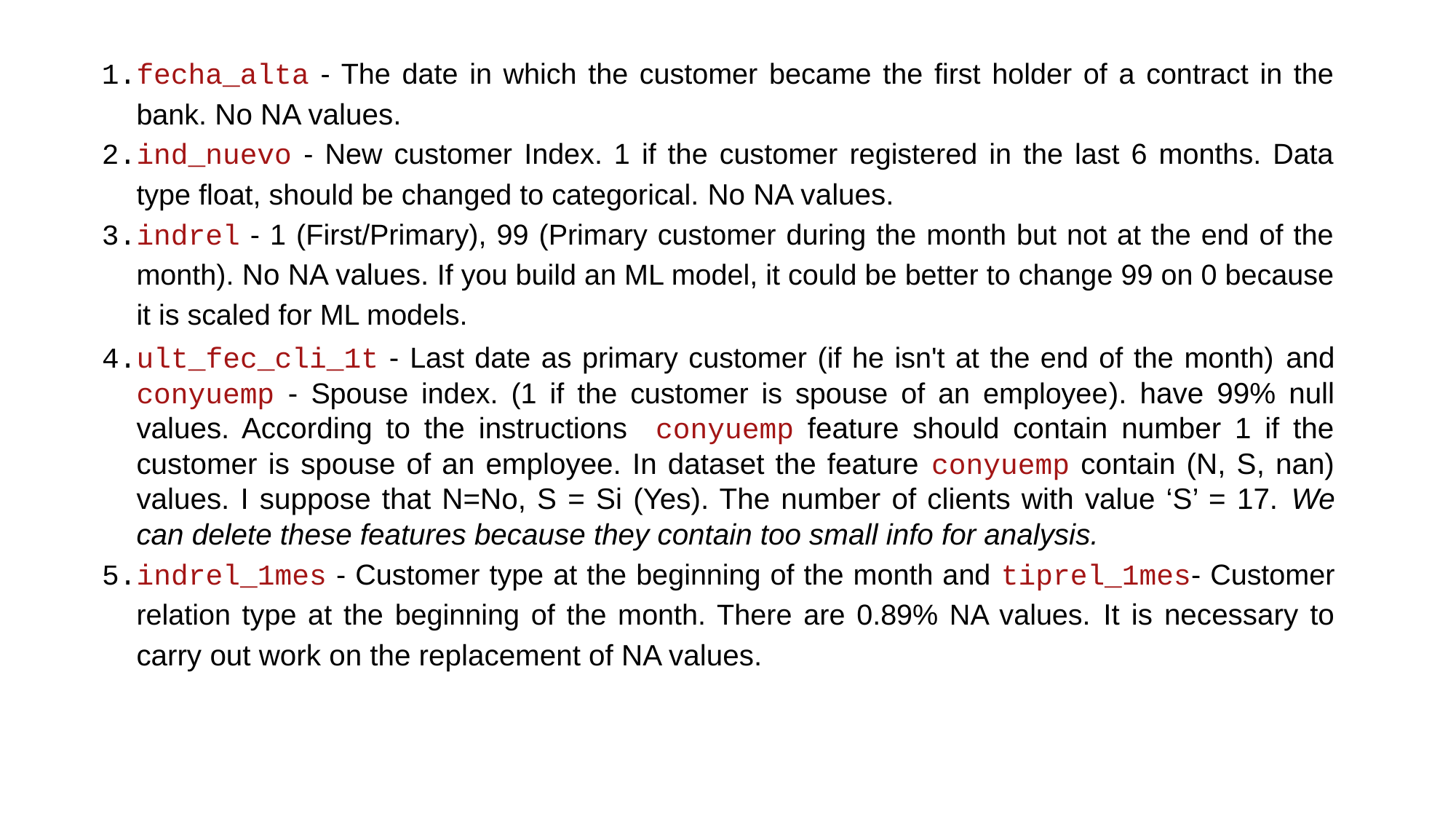

# fecha_alta - The date in which the customer became the first holder of a contract in the bank. No NA values.
ind_nuevo - New customer Index. 1 if the customer registered in the last 6 months. Data type float, should be changed to categorical. No NA values.
indrel - 1 (First/Primary), 99 (Primary customer during the month but not at the end of the month). No NA values. If you build an ML model, it could be better to change 99 on 0 because it is scaled for ML models.
ult_fec_cli_1t - Last date as primary customer (if he isn't at the end of the month) and conyuemp - Spouse index. (1 if the customer is spouse of an employee). have 99% null values. According to the instructions  conyuemp feature should contain number 1 if the customer is spouse of an employee. In dataset the feature conyuemp contain (N, S, nan) values. I suppose that N=No, S = Si (Yes). The number of clients with value ‘S’ = 17. We can delete these features because they contain too small info for analysis.
indrel_1mes - Customer type at the beginning of the month and tiprel_1mes- Customer relation type at the beginning of the month. There are 0.89% NA values. It is necessary to carry out work on the replacement of NA values.